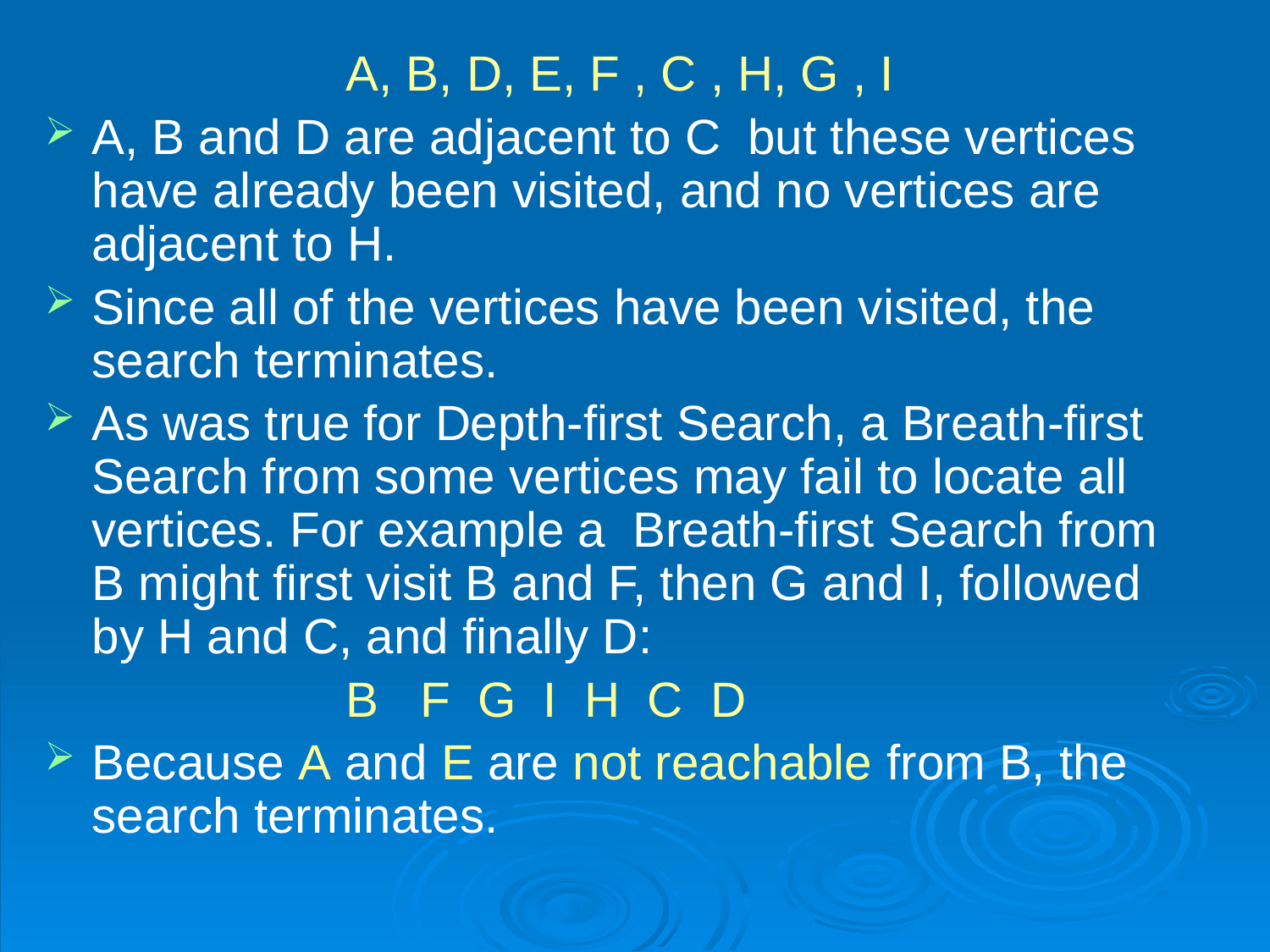

A, B, D, E, F , C , H, G , I
A, B and D are adjacent to C  but these vertices have already been visited, and no vertices are adjacent to H.
Since all of the vertices have been visited, the search terminates.
As was true for Depth-first Search, a Breath-first Search from some vertices may fail to locate all vertices. For example a  Breath-first Search from B might first visit B and F, then G and I, followed by H and C, and finally D:
			B   F  G  I  H  C  D
Because A and E are not reachable from B, the search terminates.